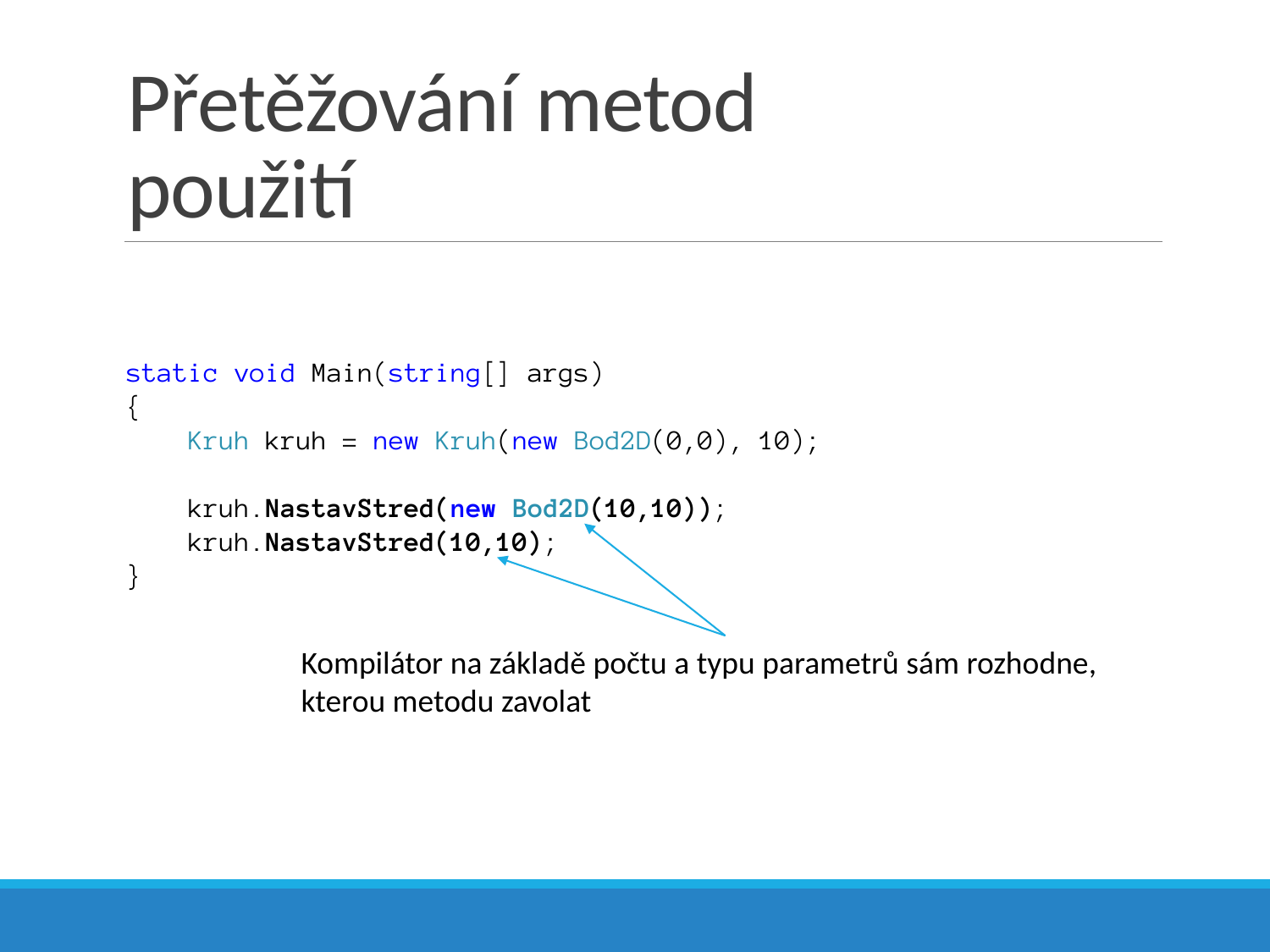

# Přetěžování metod použití
static void Main(string[] args)
{
    Kruh kruh = new Kruh(new Bod2D(0,0), 10);

    kruh.NastavStred(new Bod2D(10,10));
    kruh.NastavStred(10,10);
}
Kompilátor na základě počtu a typu parametrů sám rozhodne, kterou metodu zavolat